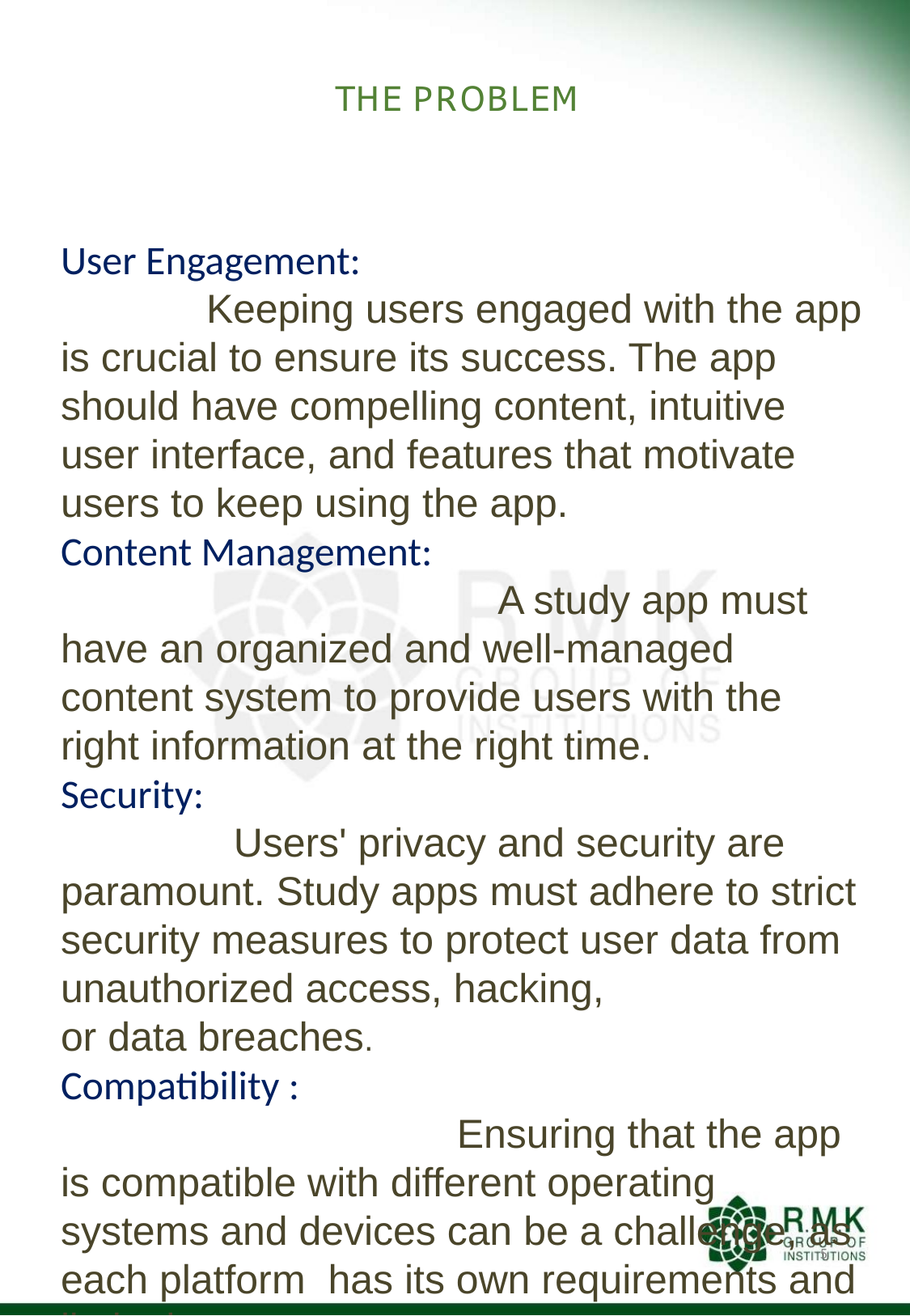

THE PROBLEM
User Engagement:
                Keeping users engaged with the app is crucial to ensure its success. The app should have compelling content, intuitive user interface, and features that motivate users to keep using the app.
Content Management:
                                               A study app must have an organized and well-managed content system to provide users with the right information at the right time.
Security:
                   Users' privacy and security are paramount. Study apps must adhere to strict security measures to protect user data from unauthorized access, hacking, or data breaches.
Compatibility :
                                   Ensuring that the app is compatible with different operating systems and devices can be a challenge, as each platform  has its own requirements and limitations.

5